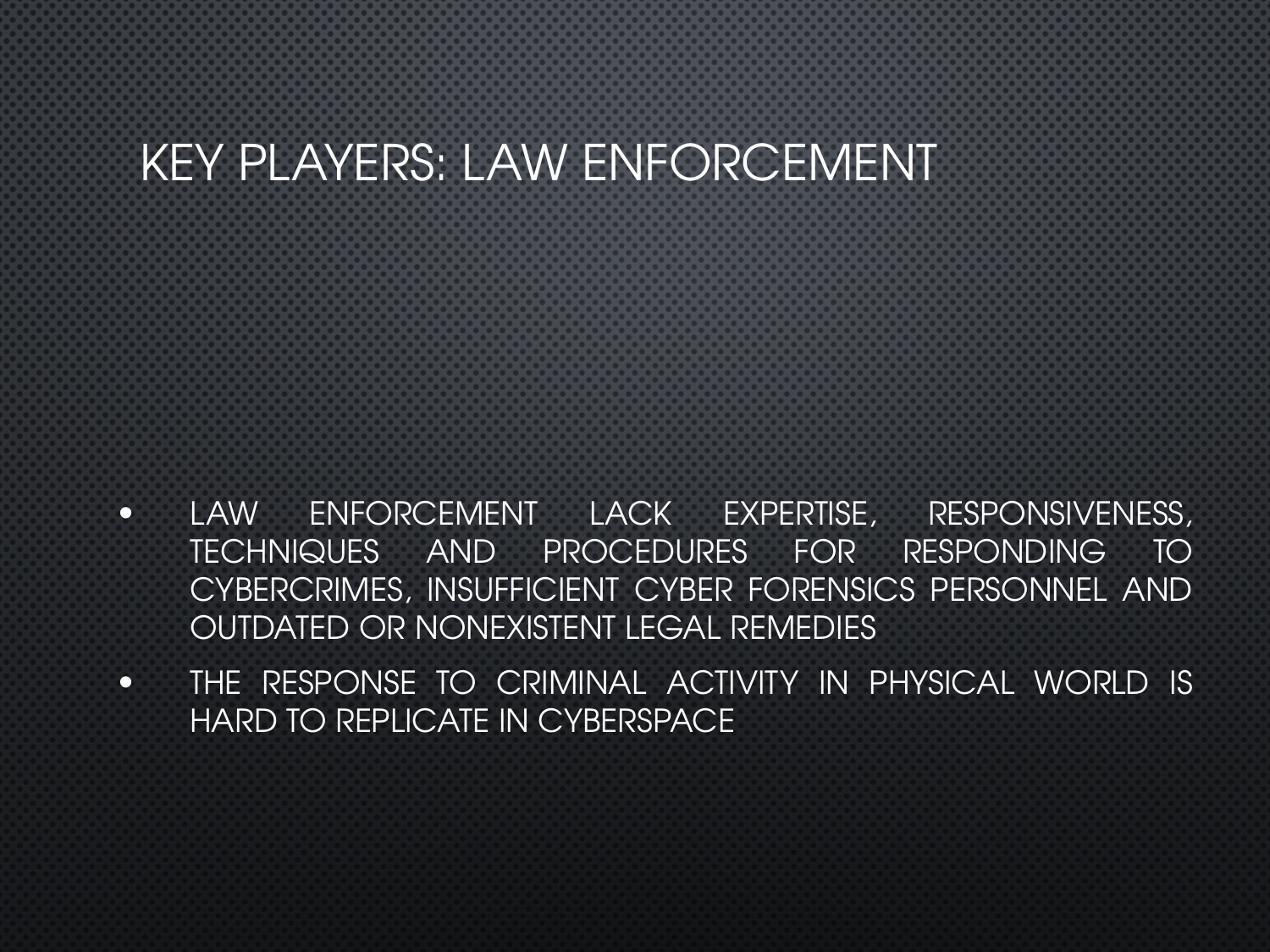

# Key Players: Law Enforcement
Law enforcement lack expertise, responsiveness, techniques and procedures for responding to cybercrimes, insufficient cyber forensics personnel and outdated or nonexistent legal remedies
The response to criminal activity in physical world is hard to replicate in cyberspace